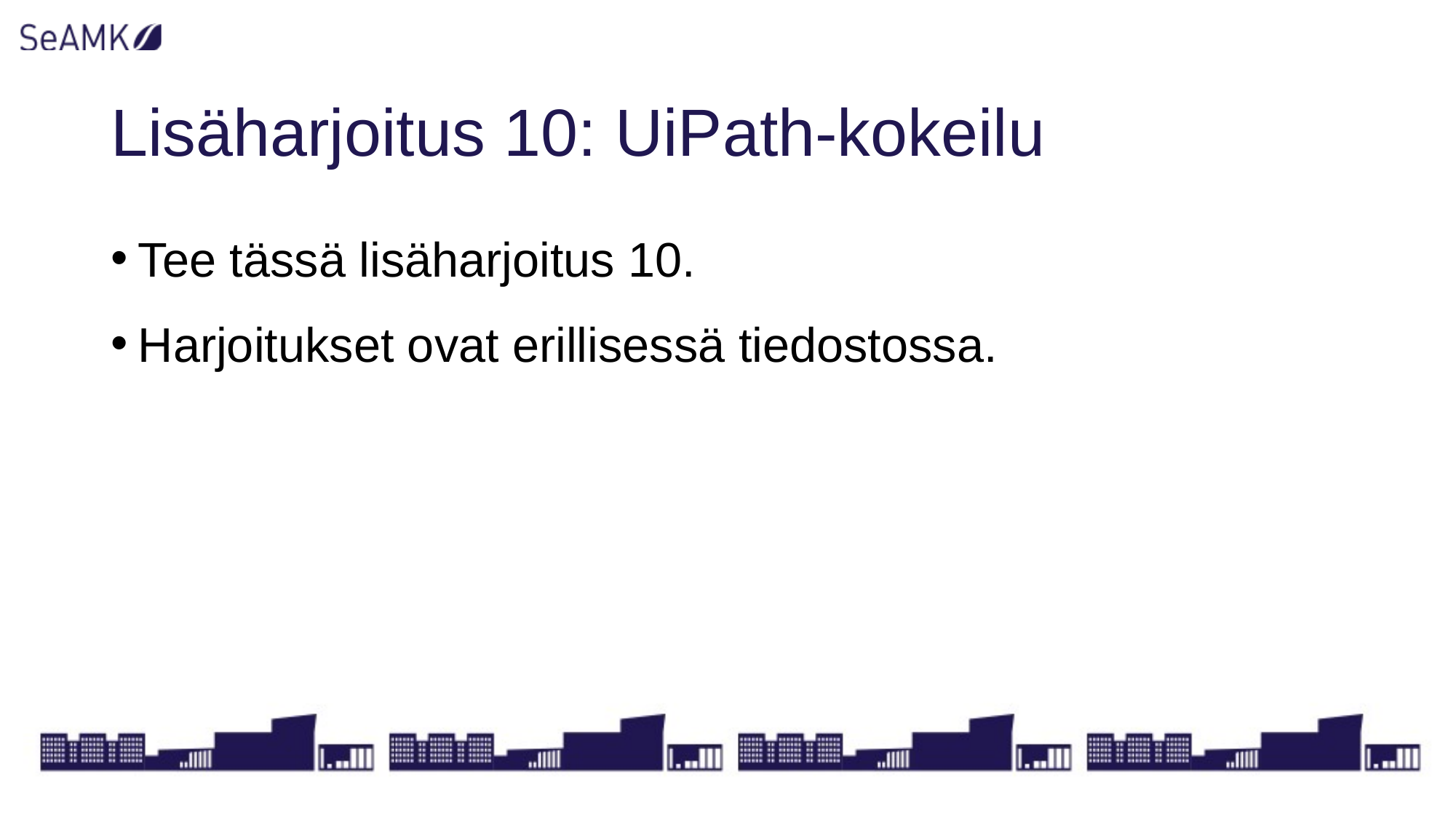

# Lisäharjoitus 10: UiPath-kokeilu
Tee tässä lisäharjoitus 10.
Harjoitukset ovat erillisessä tiedostossa.